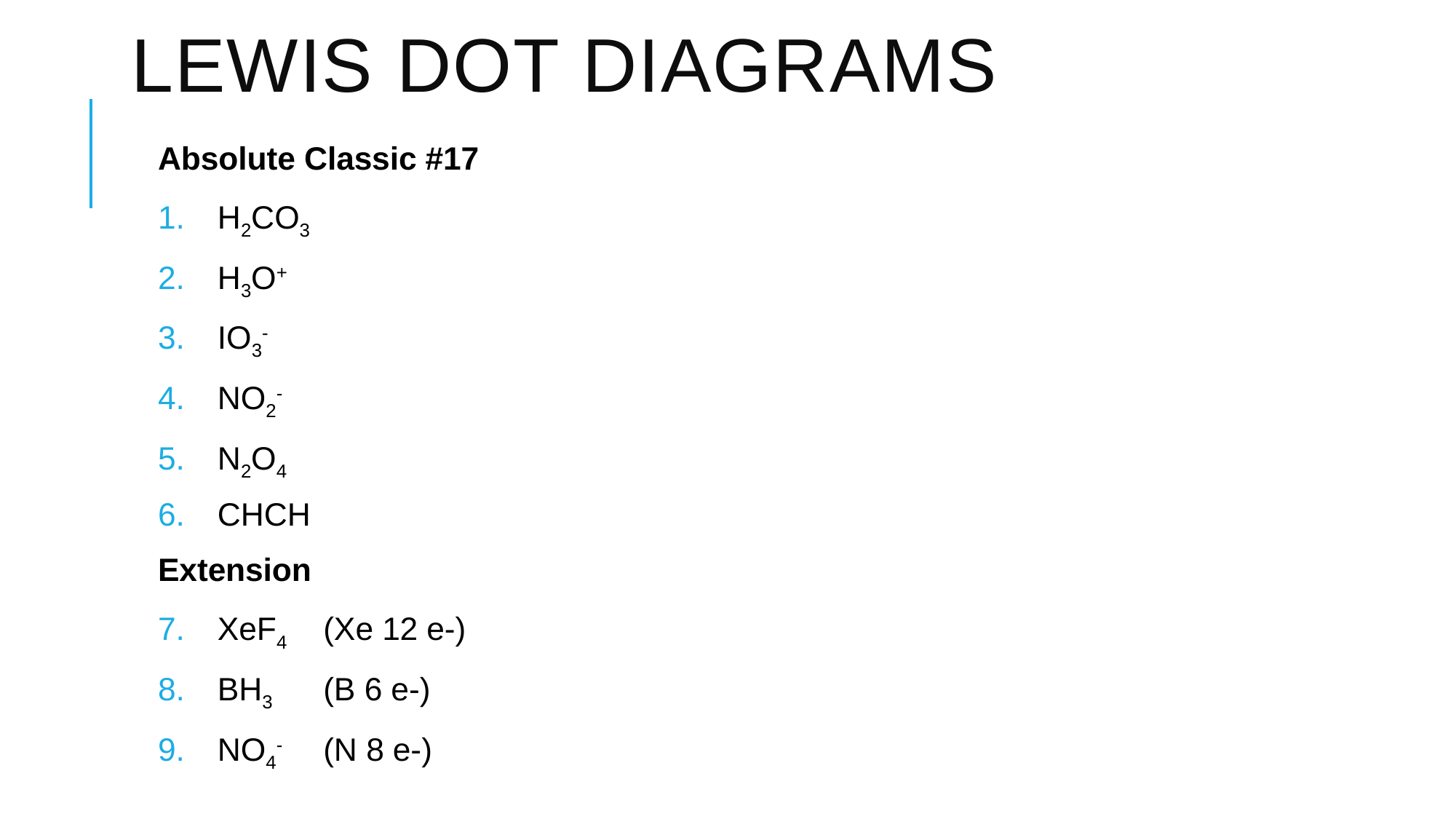

# Lewis Dot Diagrams
Absolute Classic #17
H2CO3
H3O+
IO3-
NO2-
N2O4
CHCH
Extension
XeF4 	(Xe 12 e-)
BH3	(B 6 e-)
NO4- 	(N 8 e-)